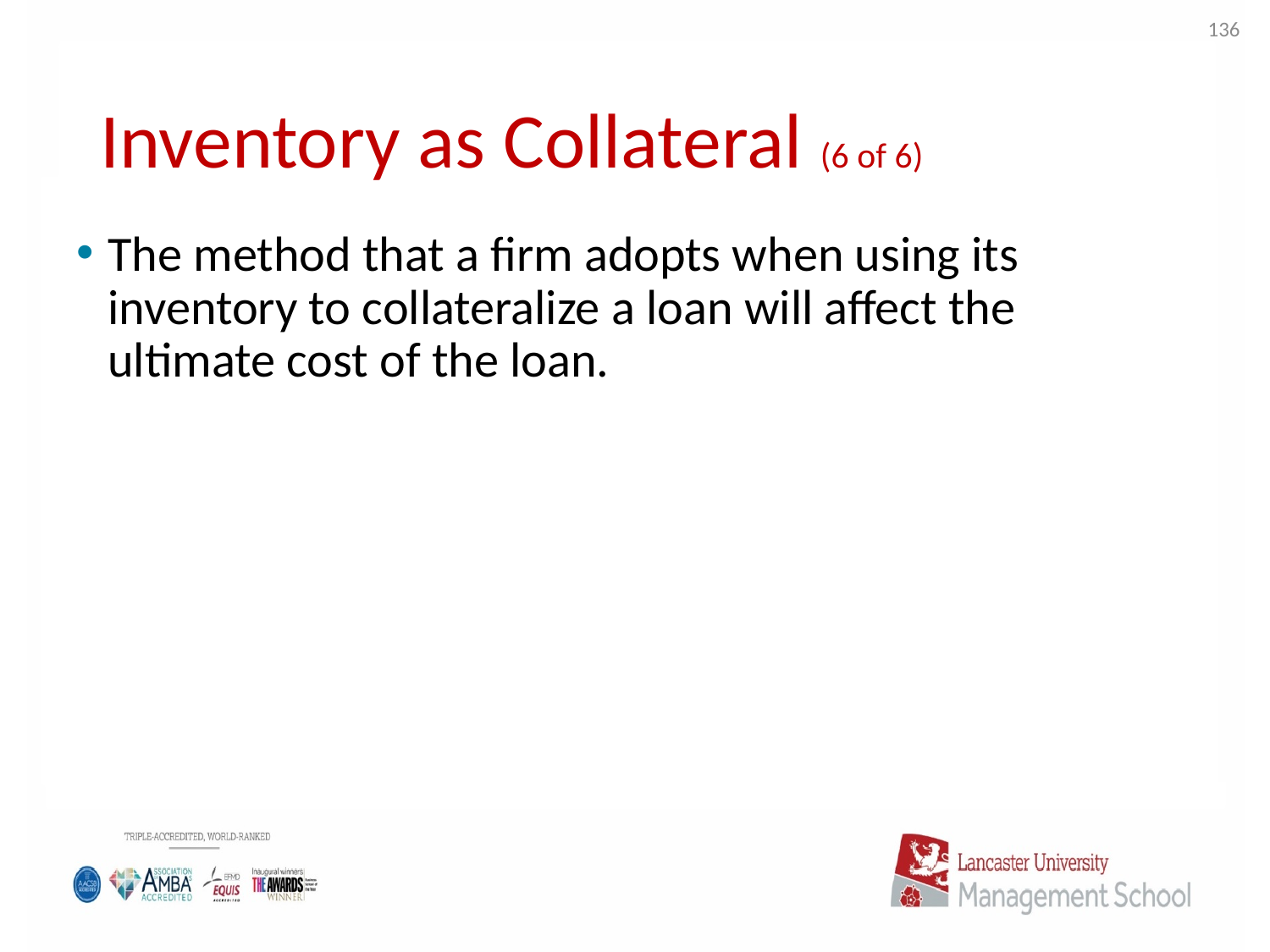

136
# Inventory as Collateral (6 of 6)
The method that a firm adopts when using its inventory to collateralize a loan will affect the ultimate cost of the loan.